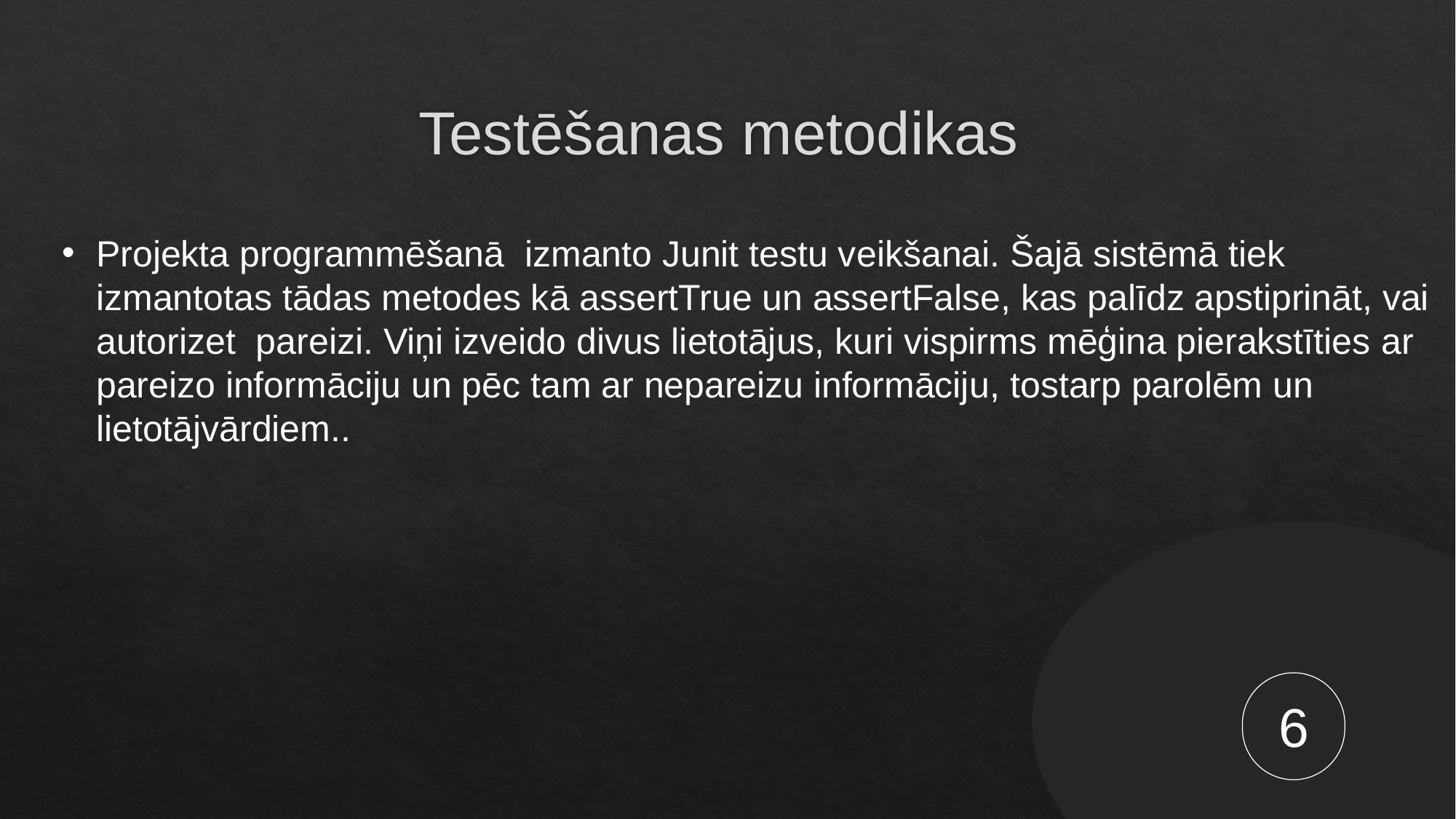

# Testēšanas metodikas
Projekta programmēšanā  izmanto Junit testu v͏eikša͏nai. Šajā sistēmā tiek izmantotas͏ tādas͏ metodes kā assertTrue un assertFalse, kas palīdz apstiprināt, vai autorizet  pa͏reizi. Viņi izveido divus lietotājus, kuri vispirms mēģina pierakstīties͏ ar pareizo informāciju un pēc tam ar nepareizu informācij͏u,͏ tostarp parolēm u͏n li͏etotājvārdiem..

6